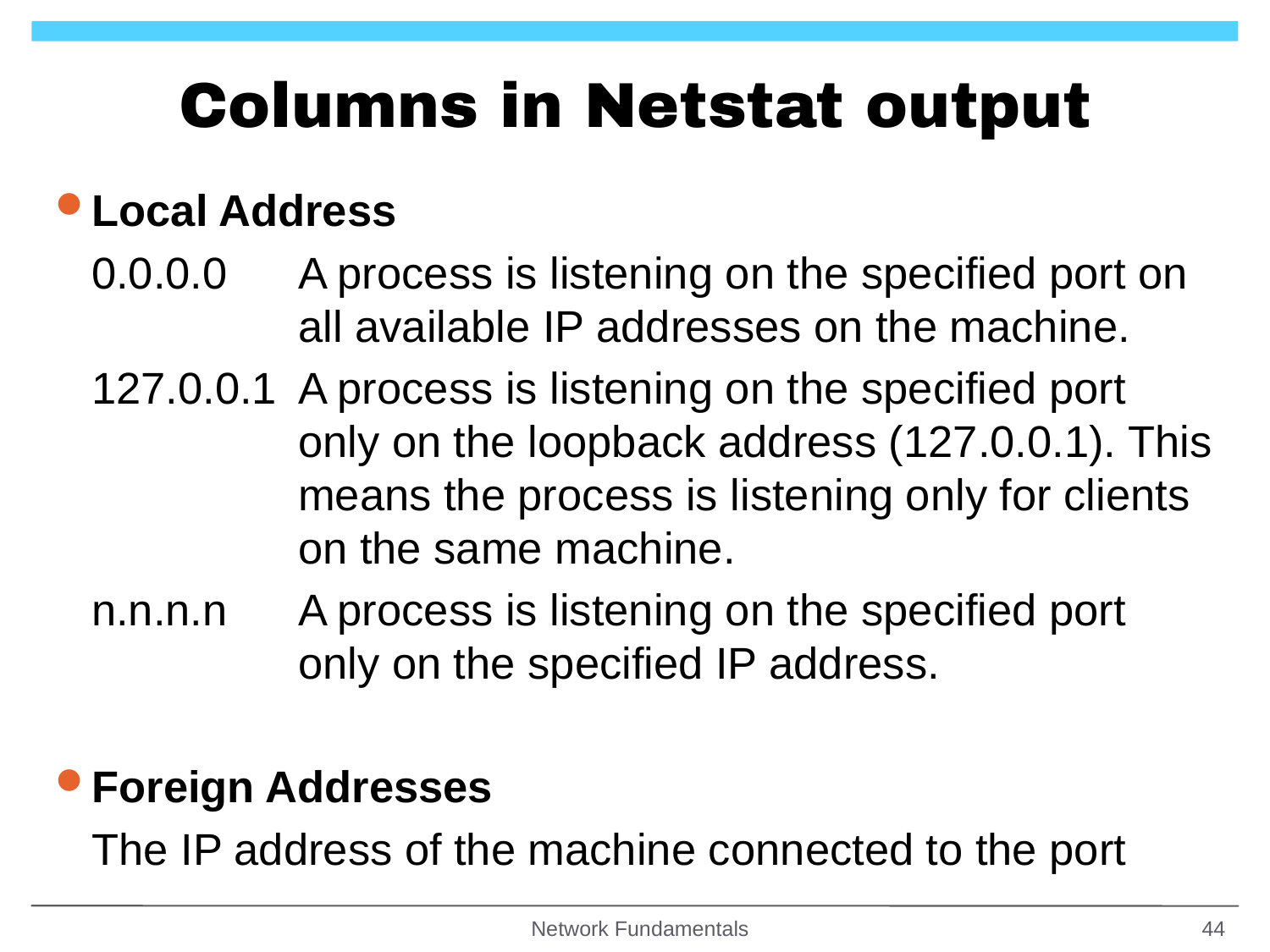

# Columns in Netstat output
Local Address
0.0.0.0	A process is listening on the specified port on all available IP addresses on the machine.
127.0.0.1	A process is listening on the specified port only on the loopback address (127.0.0.1). This means the process is listening only for clients on the same machine.
n.n.n.n	A process is listening on the specified port only on the specified IP address.

Foreign Addresses
	The IP address of the machine connected to the port

Network Fundamentals
44